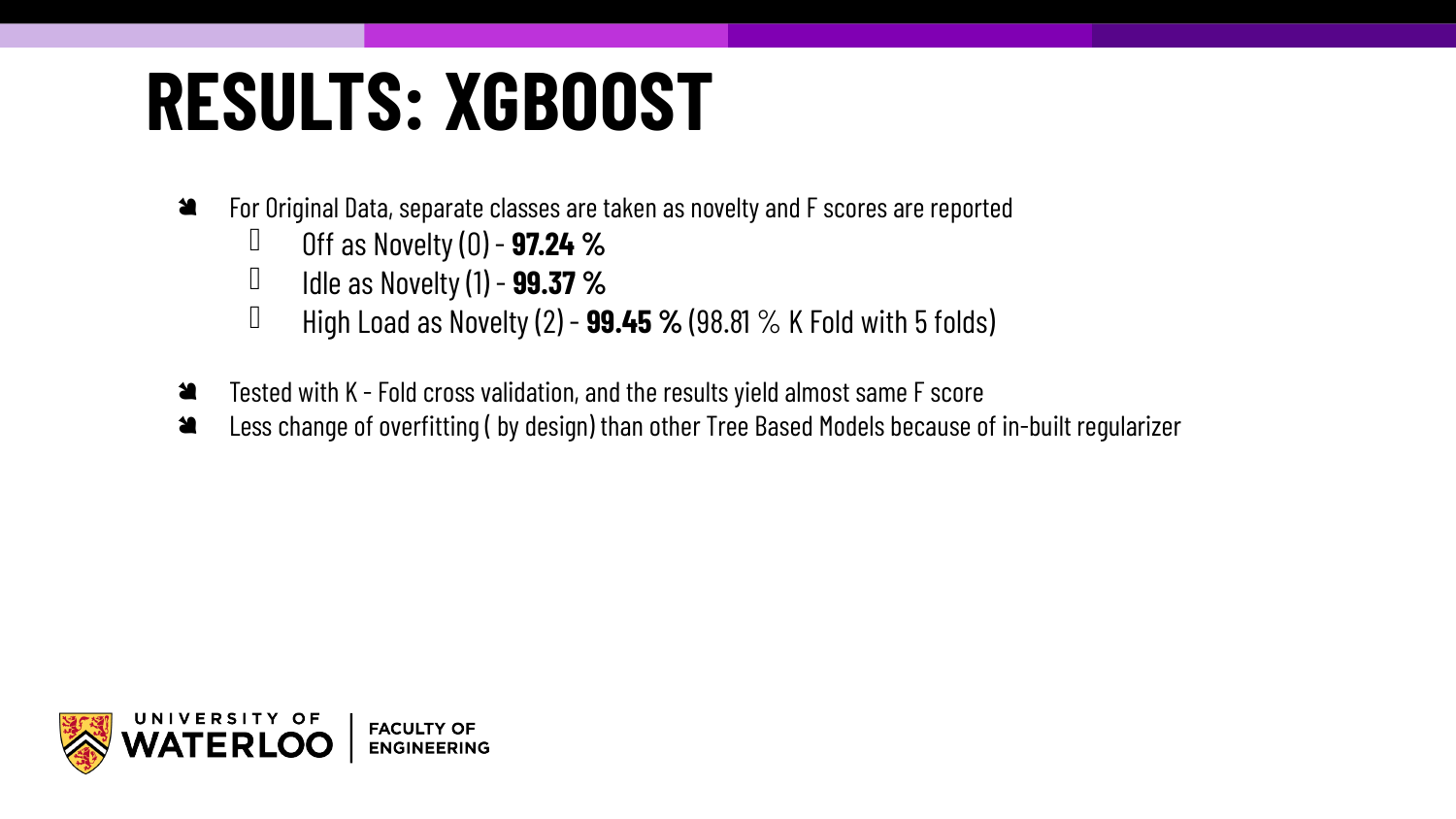

# Results: XGBoost
For Original Data, separate classes are taken as novelty and F scores are reported
Off as Novelty (0) - 97.24 %
Idle as Novelty (1) - 99.37 %
High Load as Novelty (2) - 99.45 % (98.81 % K Fold with 5 folds)

Tested with K - Fold cross validation, and the results yield almost same F score
Less change of overfitting ( by design) than other Tree Based Models because of in-built regularizer